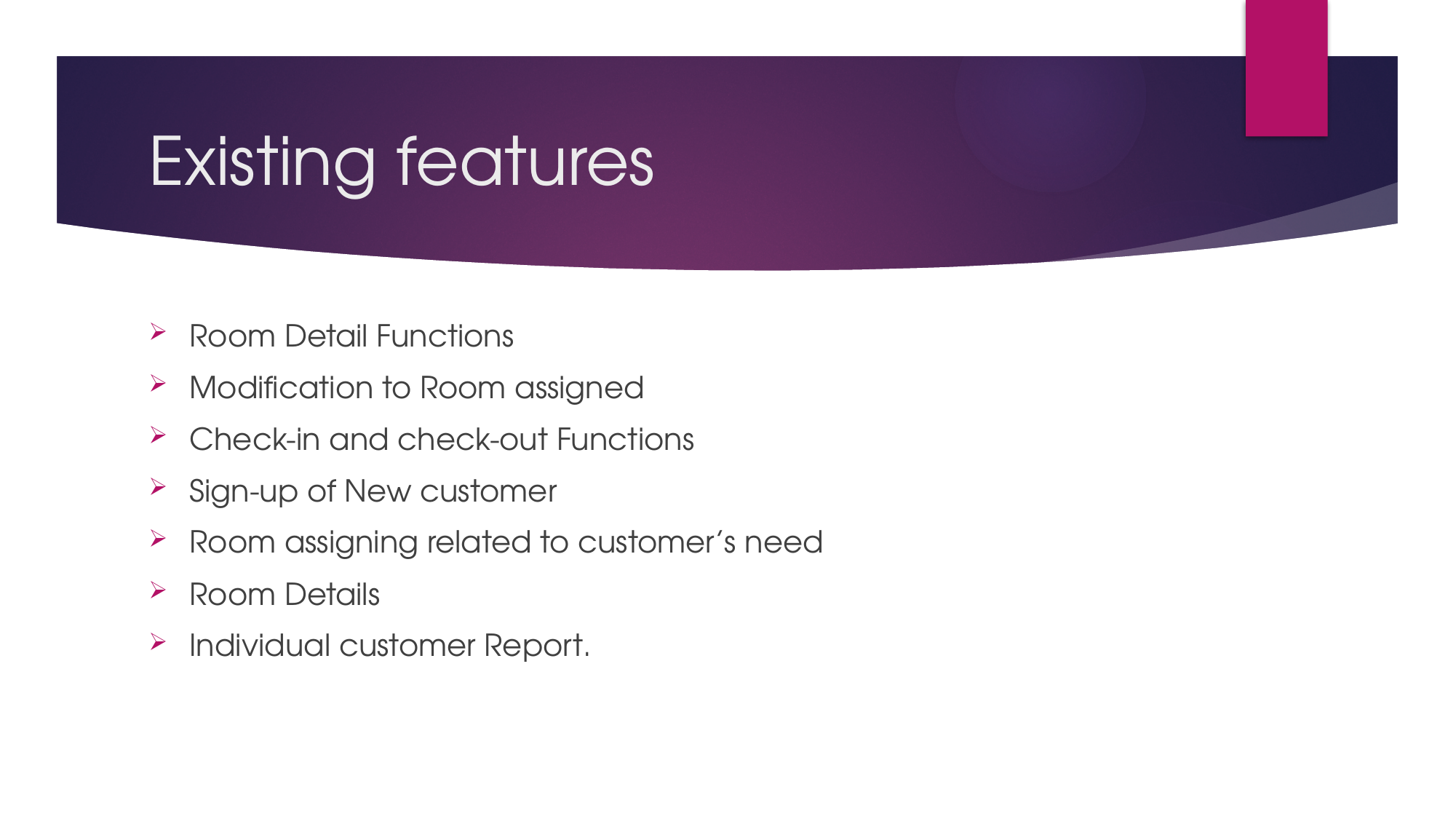

# Existing features
Room Detail Functions
Modification to Room assigned
Check-in and check-out Functions
Sign-up of New customer
Room assigning related to customer’s need
Room Details
Individual customer Report.